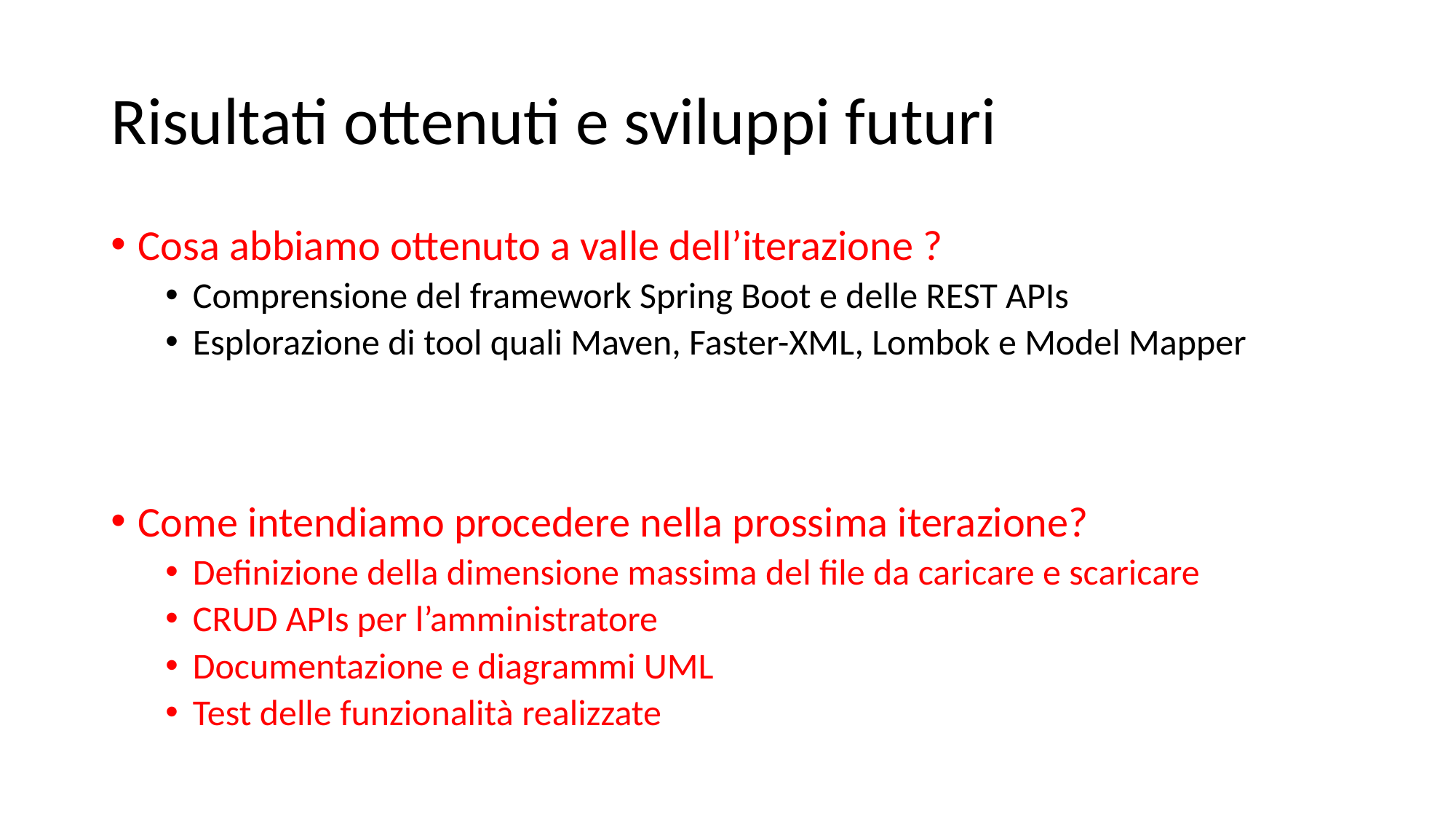

# Risultati ottenuti e sviluppi futuri
Cosa abbiamo ottenuto a valle dell’iterazione ?
Comprensione del framework Spring Boot e delle REST APIs
Esplorazione di tool quali Maven, Faster-XML, Lombok e Model Mapper

Come intendiamo procedere nella prossima iterazione?
Definizione della dimensione massima del file da caricare e scaricare
CRUD APIs per l’amministratore
Documentazione e diagrammi UML
Test delle funzionalità realizzate